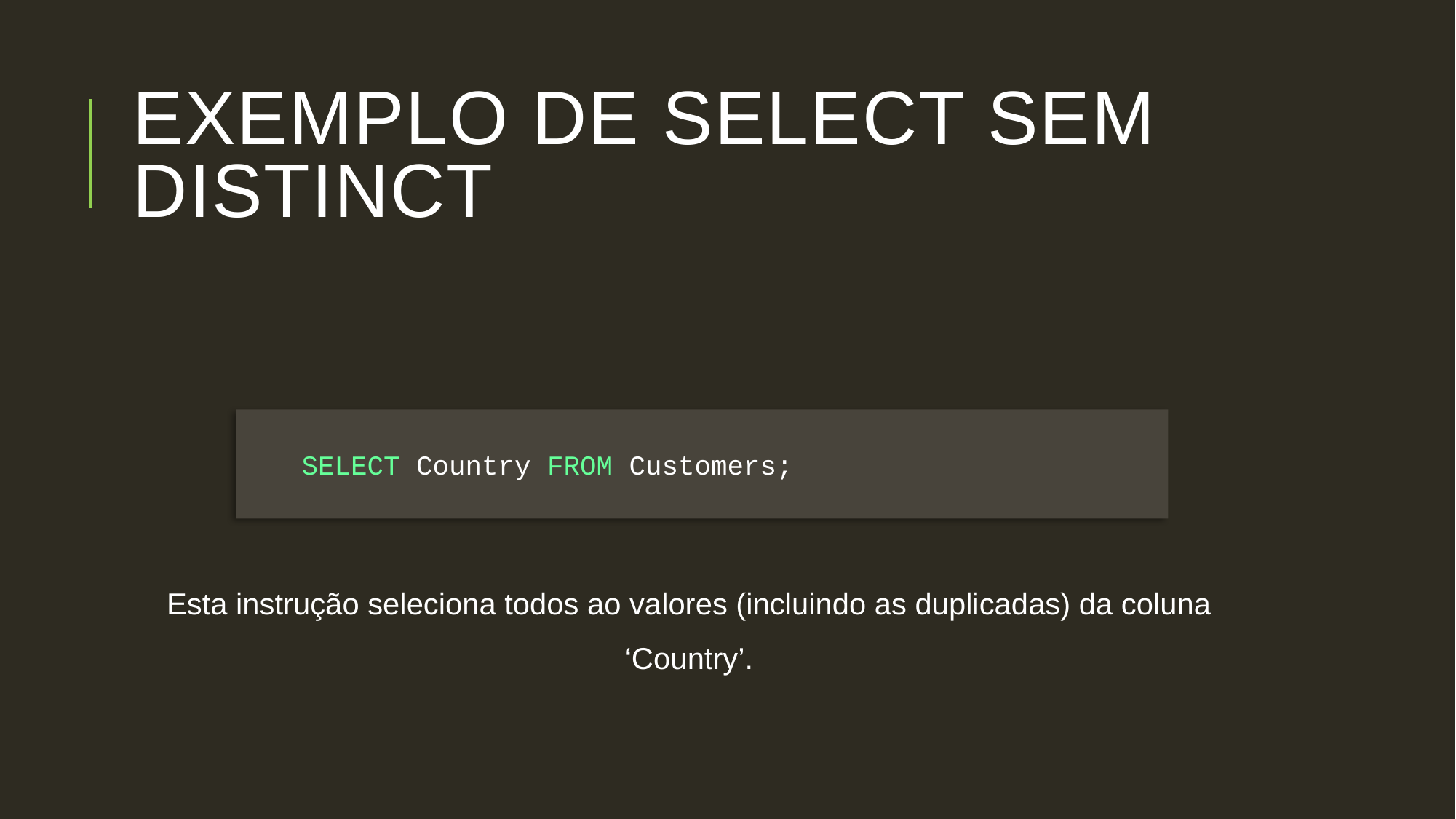

# Exemplo de select Sem distinct
SELECT Country FROM Customers;
Esta instrução seleciona todos ao valores (incluindo as duplicadas) da coluna ‘Country’.